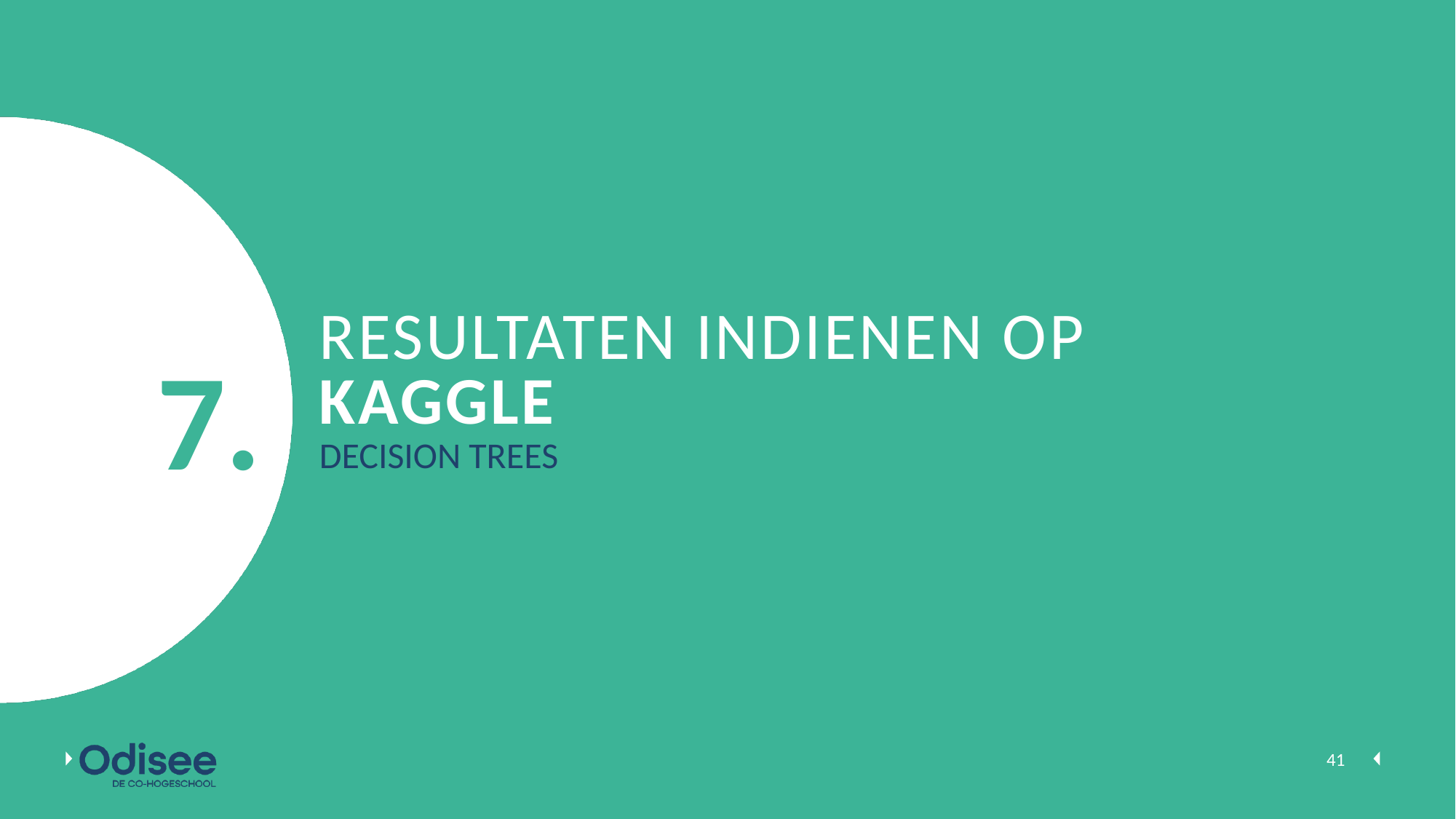

7.
# RESULTATEN INDIENEN OP KAGGLE
DECISION TREES
41